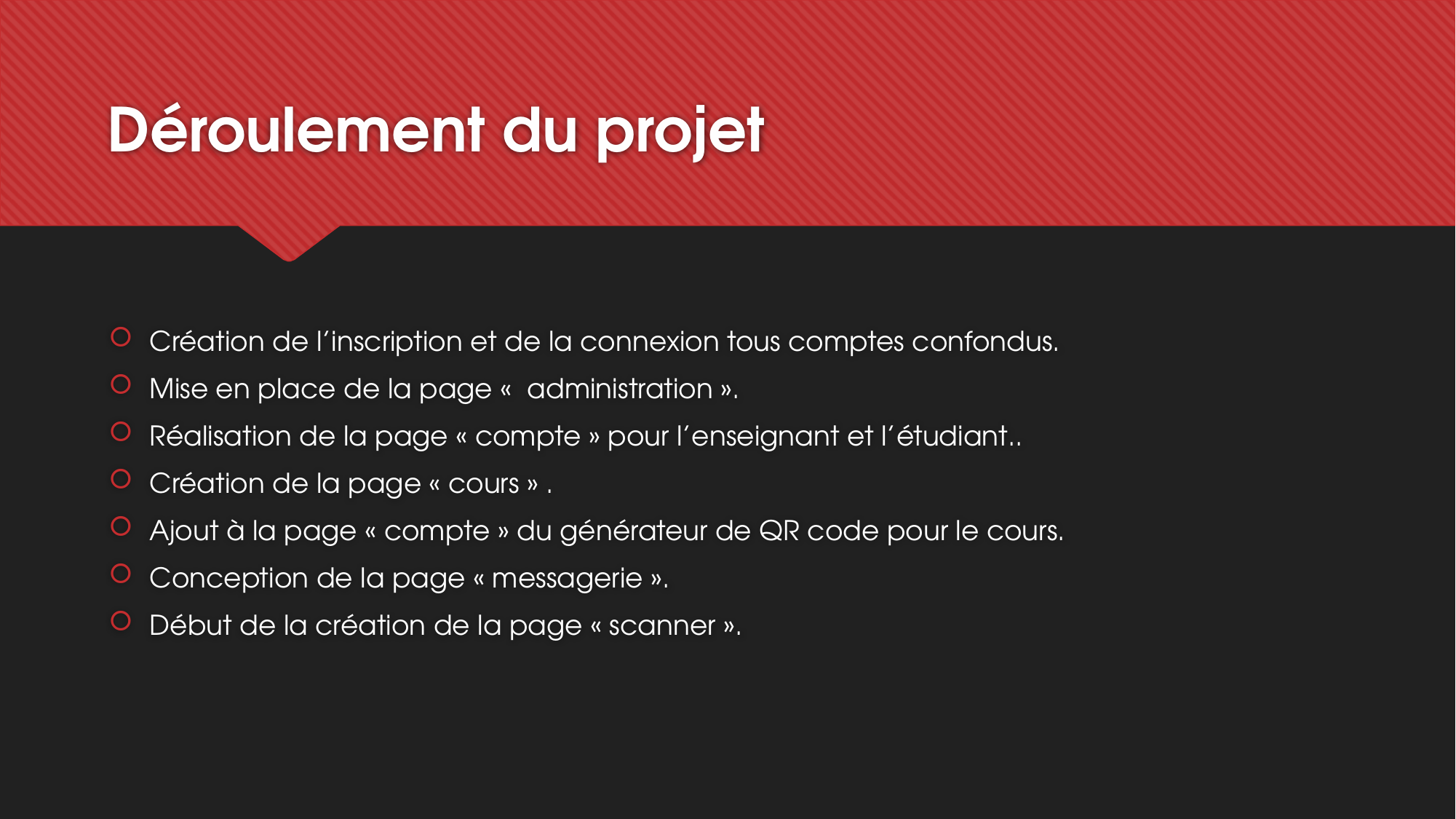

# Déroulement du projet
Création de l’inscription et de la connexion tous comptes confondus.
Mise en place de la page «  administration ».
Réalisation de la page « compte » pour l’enseignant et l’étudiant..
Création de la page « cours » .
Ajout à la page « compte » du générateur de QR code pour le cours.
Conception de la page « messagerie ».
Début de la création de la page « scanner ».